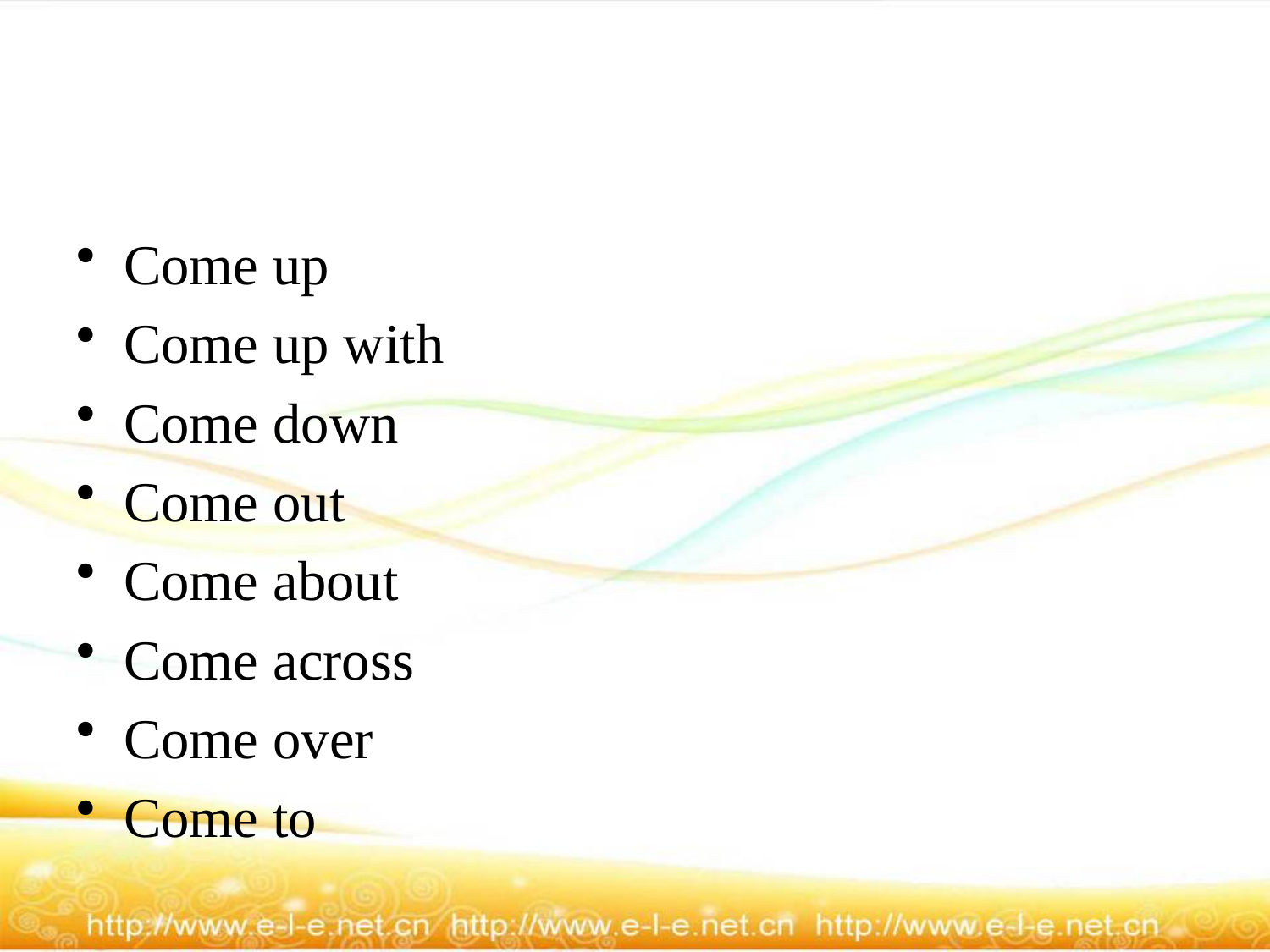

#
Come up
Come up with
Come down
Come out
Come about
Come across
Come over
Come to